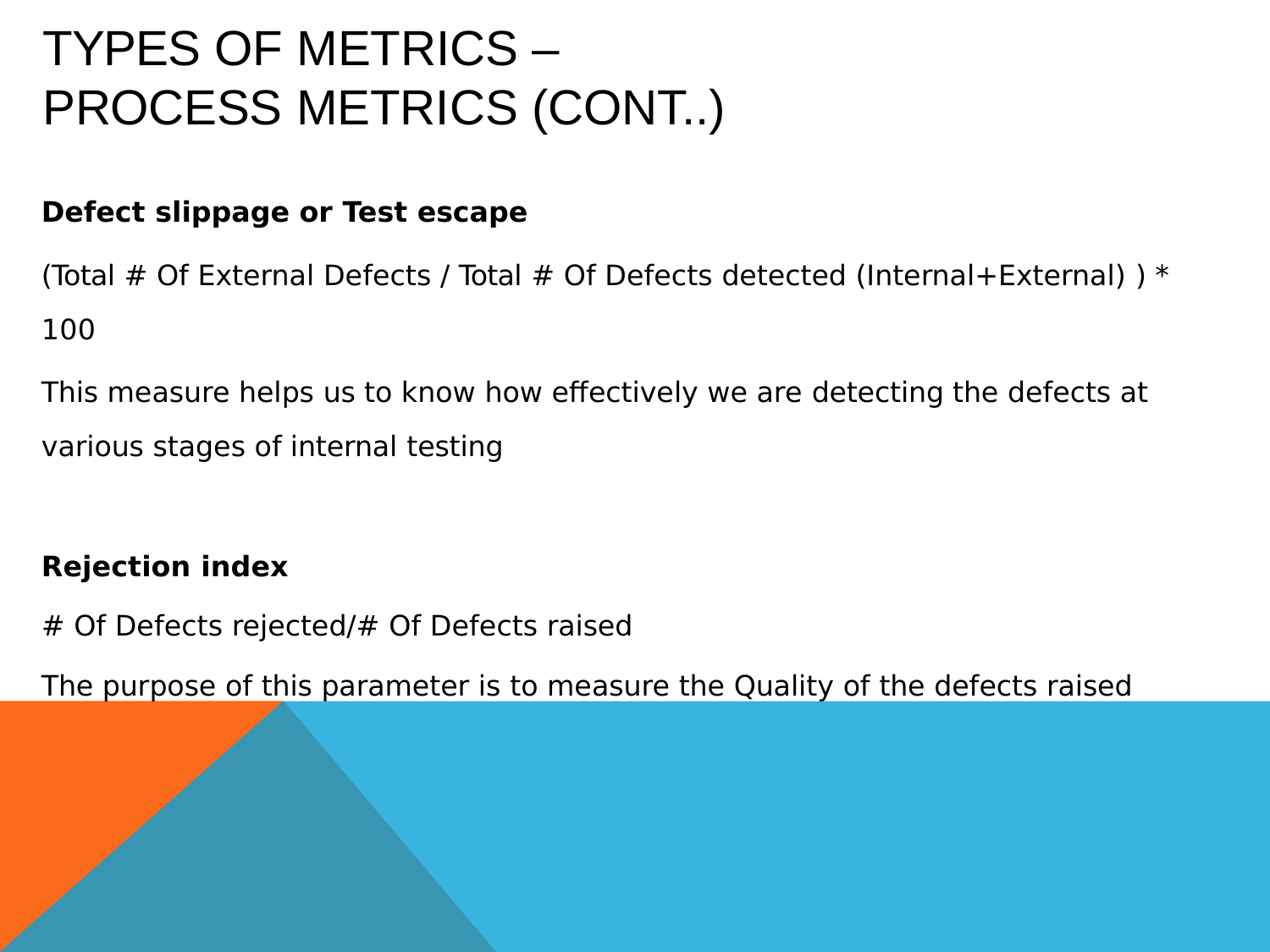

# Types of Metrics – Process Metrics (Cont..)
Defect slippage or Test escape
(Total # Of External Defects / Total # Of Defects detected (Internal+External) ) *
100
This measure helps us to know how effectively we are detecting the defects at  various stages of internal testing
Rejection index
# Of Defects rejected/# Of Defects raised
The purpose of this parameter is to measure the Quality of the defects raised